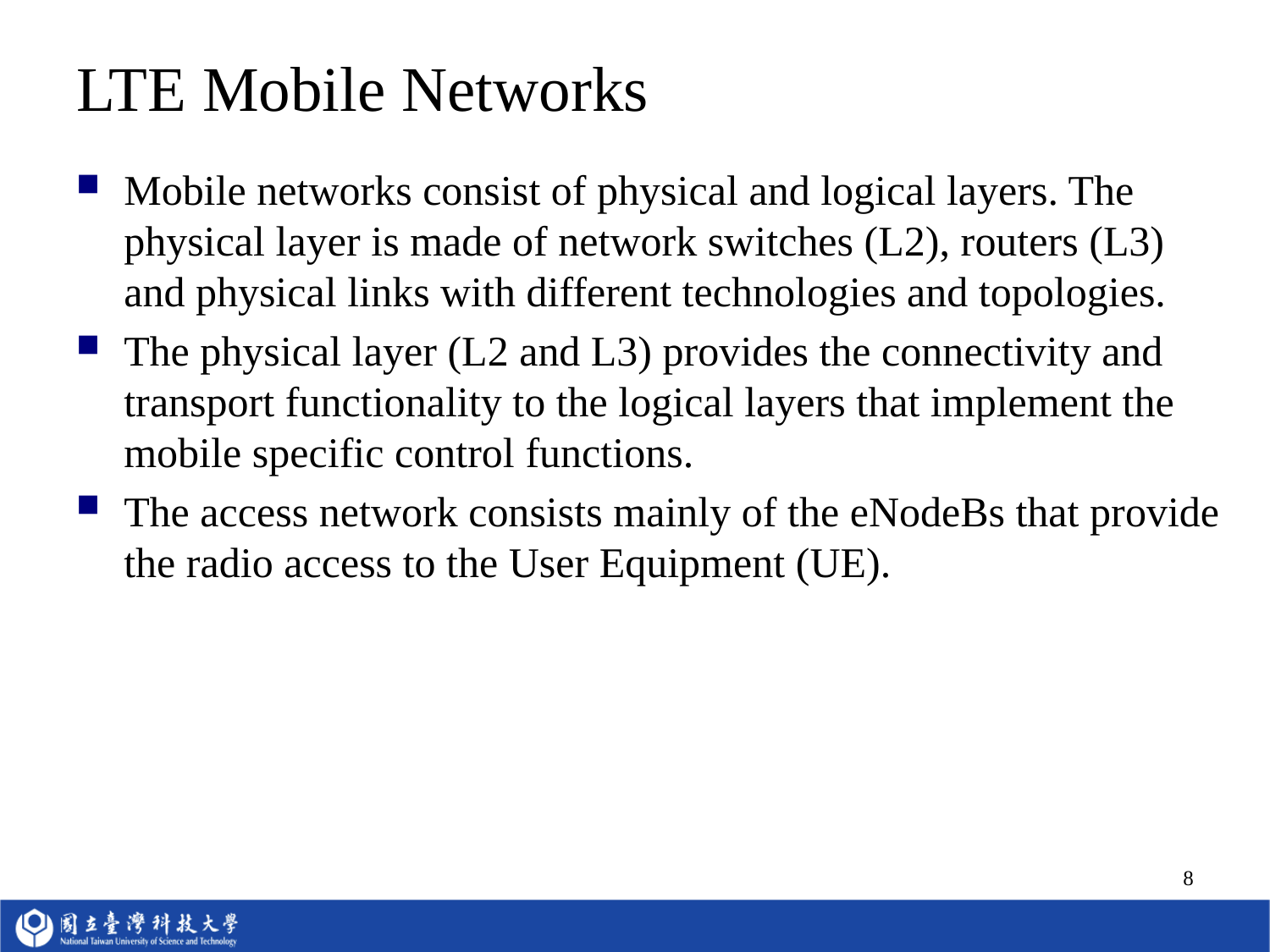

# LTE Mobile Networks
Mobile networks consist of physical and logical layers. The physical layer is made of network switches (L2), routers (L3) and physical links with different technologies and topologies.
The physical layer (L2 and L3) provides the connectivity and transport functionality to the logical layers that implement the mobile specific control functions.
The access network consists mainly of the eNodeBs that provide the radio access to the User Equipment (UE).
8